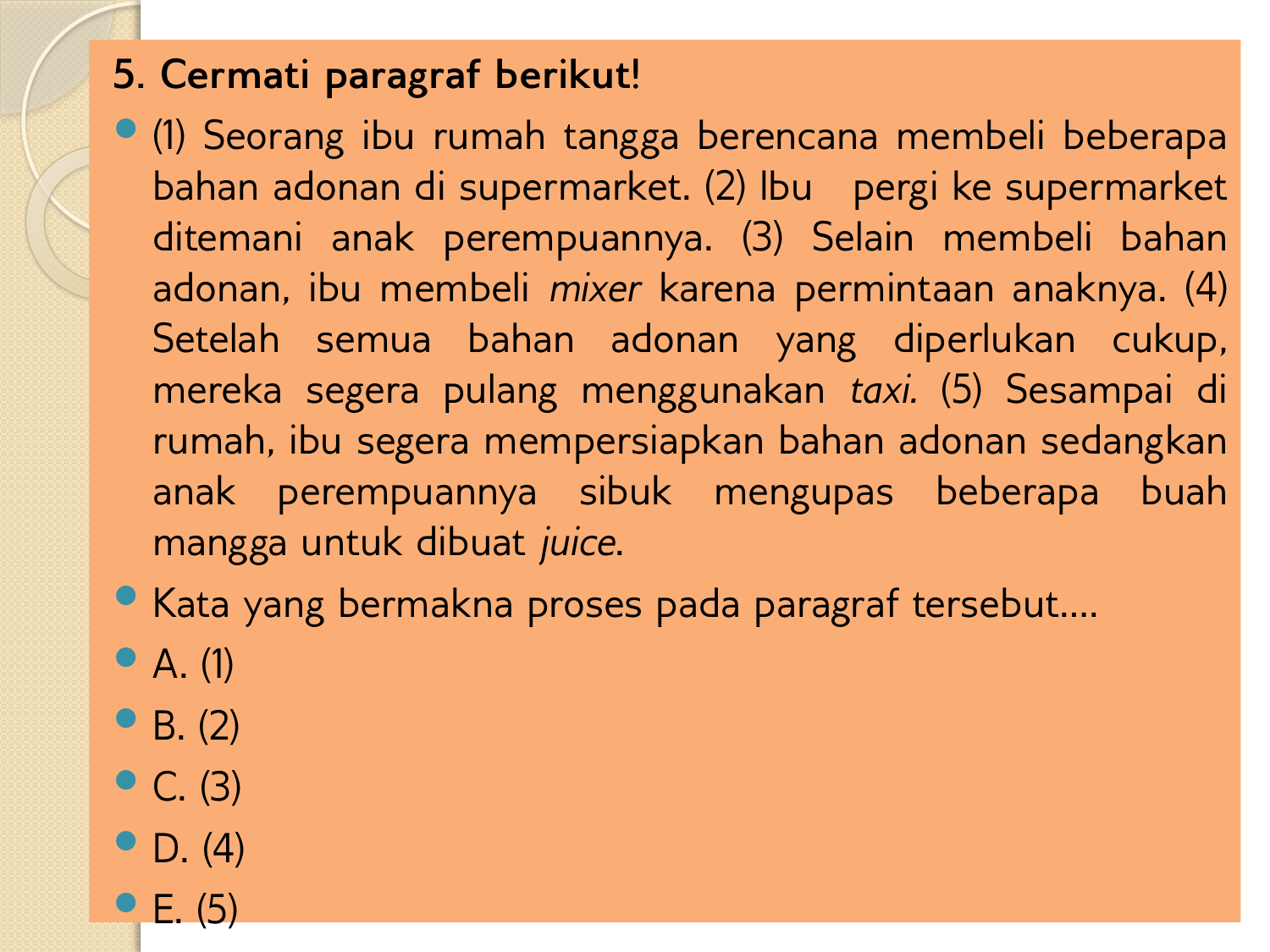

5. Cermati paragraf berikut!
(1) Seorang ibu rumah tangga berencana membeli beberapa bahan adonan di supermarket. (2) Ibu   pergi ke supermarket ditemani anak perempuannya. (3) Selain membeli bahan adonan, ibu membeli mixer karena permintaan anaknya. (4) Setelah semua bahan adonan yang diperlukan cukup, mereka segera pulang menggunakan taxi. (5) Sesampai di rumah, ibu segera mempersiapkan bahan adonan sedangkan anak perempuannya sibuk mengupas beberapa buah mangga untuk dibuat juice.
Kata yang bermakna proses pada paragraf tersebut….
A. (1)
B. (2)
C. (3)
D. (4)
E. (5)